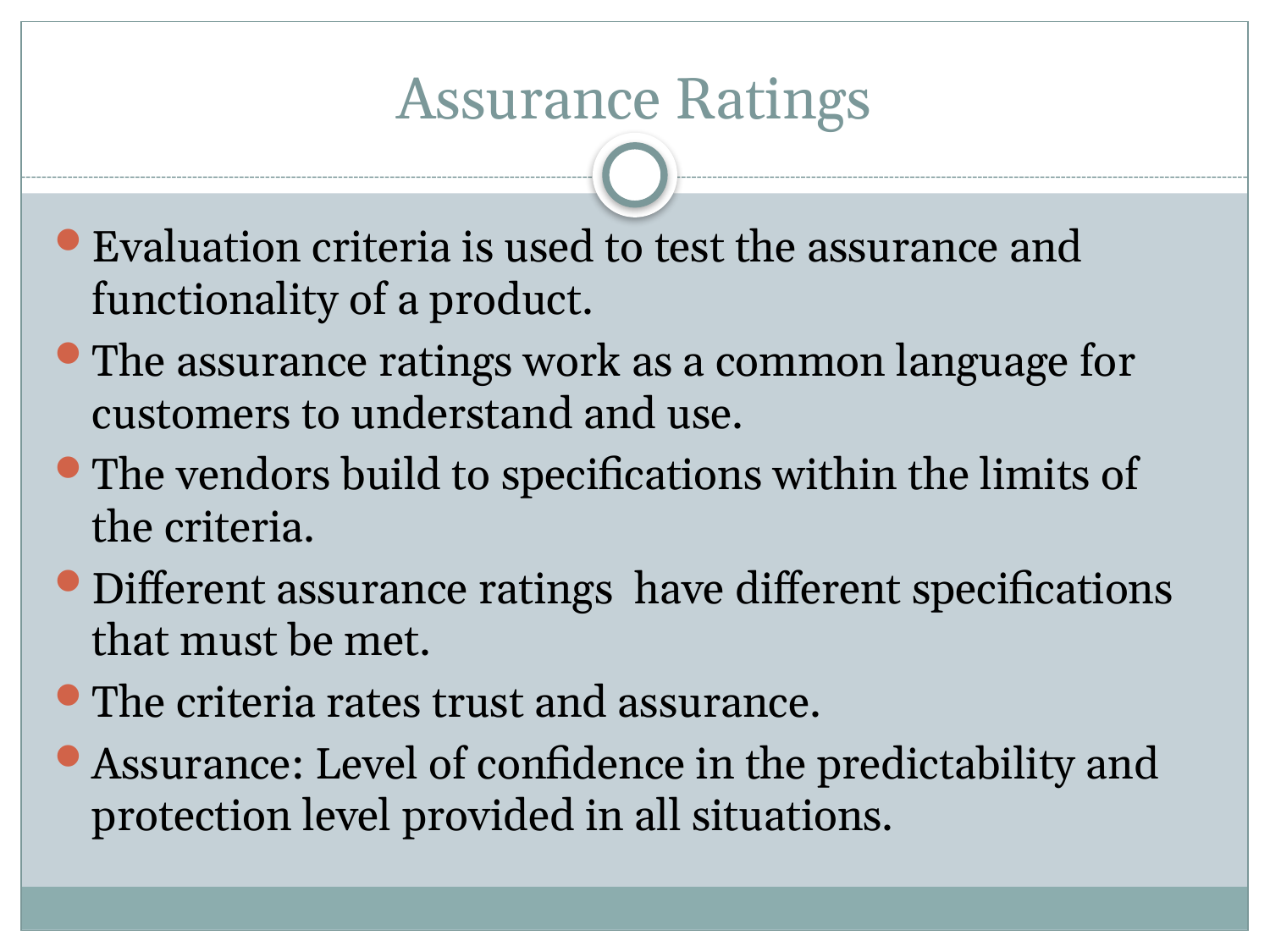

# Assurance Ratings
Evaluation criteria is used to test the assurance and functionality of a product.
The assurance ratings work as a common language for customers to understand and use.
The vendors build to specifications within the limits of the criteria.
Different assurance ratings  have different specifications that must be met.
The criteria rates trust and assurance.
Assurance: Level of confidence in the predictability and protection level provided in all situations.